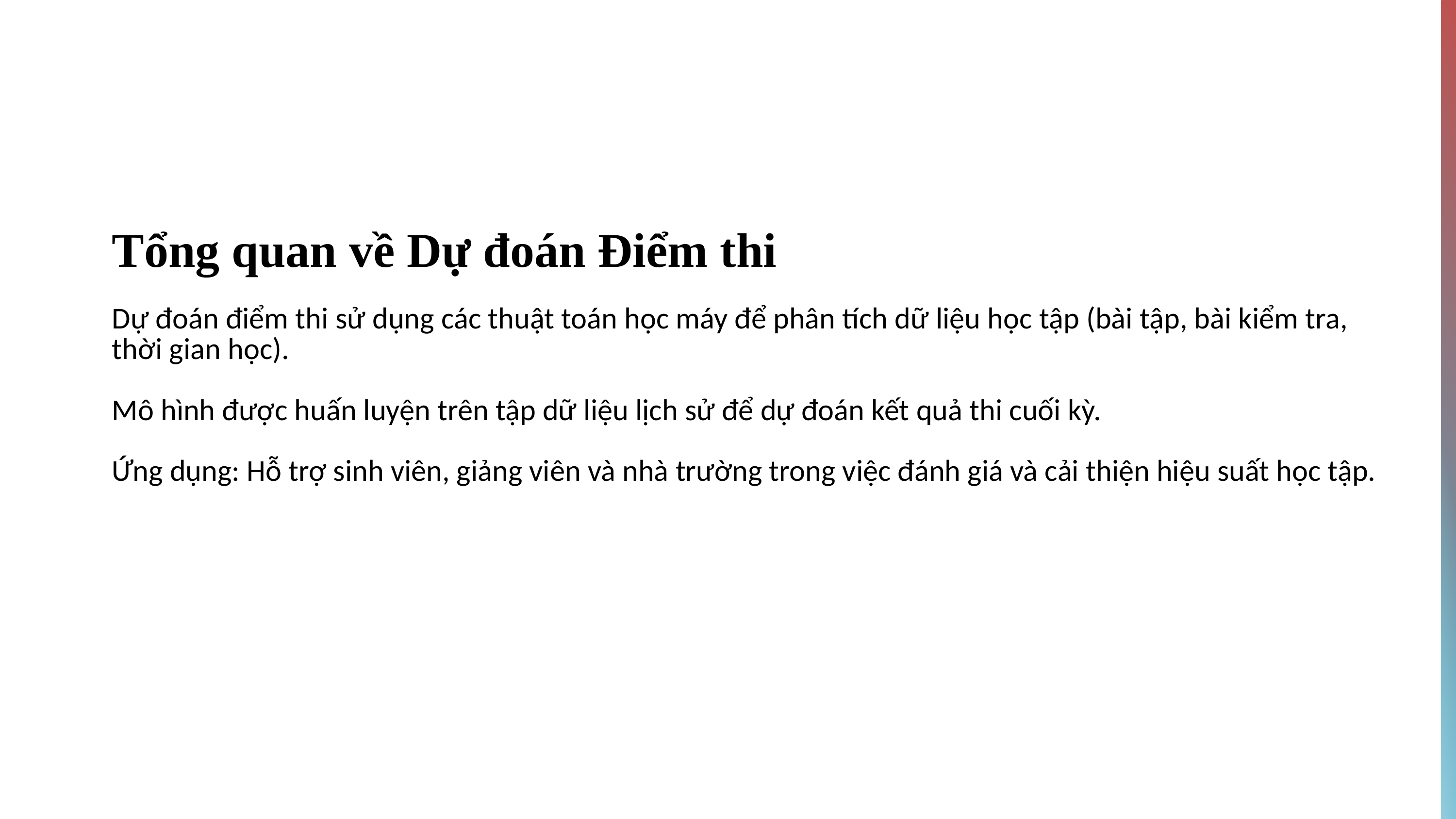

Tổng quan về Dự đoán Điểm thi
Dự đoán điểm thi sử dụng các thuật toán học máy để phân tích dữ liệu học tập (bài tập, bài kiểm tra, thời gian học).
Mô hình được huấn luyện trên tập dữ liệu lịch sử để dự đoán kết quả thi cuối kỳ.
Ứng dụng: Hỗ trợ sinh viên, giảng viên và nhà trường trong việc đánh giá và cải thiện hiệu suất học tập.